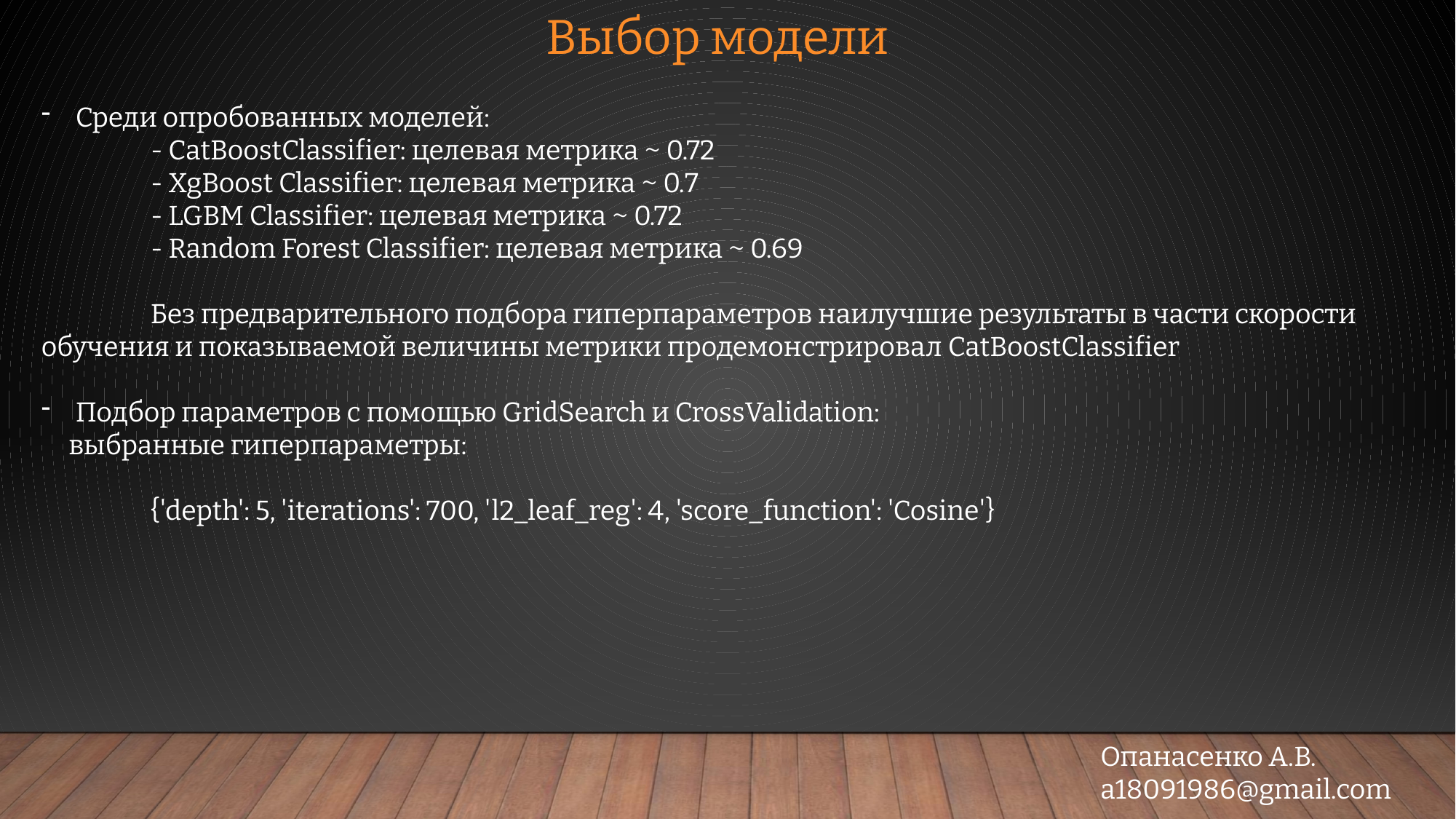

Выбор модели
Среди опробованных моделей:
	- CatBoostClassifier: целевая метрика ~ 0.72
	- XgBoost Classifier: целевая метрика ~ 0.7
	- LGBM Classifier: целевая метрика ~ 0.72
	- Random Forest Classifier: целевая метрика ~ 0.69

	Без предварительного подбора гиперпараметров наилучшие результаты в части скорости обучения и показываемой величины метрики продемонстрировал CatBoostClassifier

Подбор параметров с помощью GridSearch и CrossValidation:
     выбранные гиперпараметры:

	{'depth': 5, 'iterations': 700, 'l2_leaf_reg': 4, 'score_function': 'Cosine'}

Опанасенко А.В.
a18091986@gmail.com